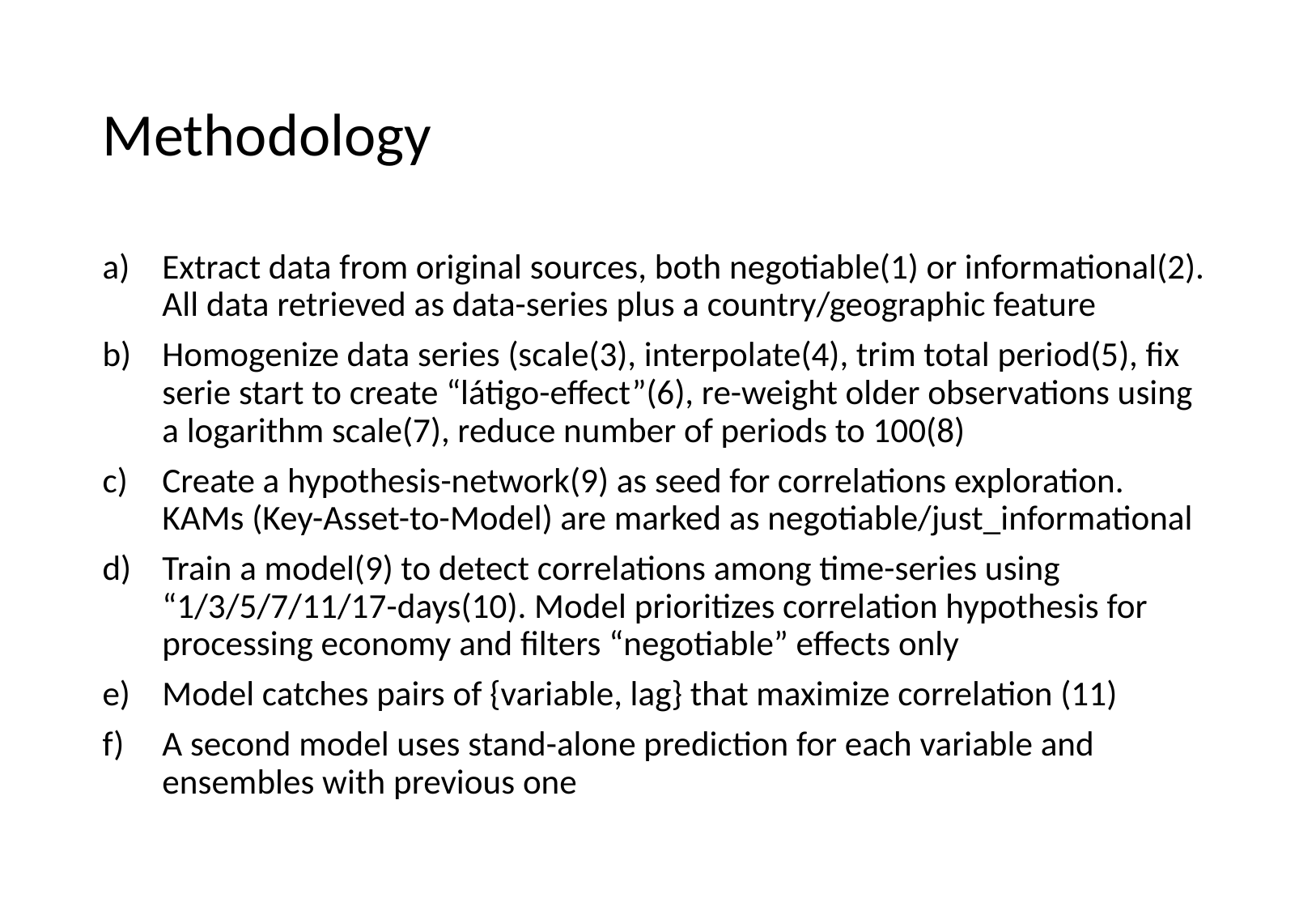

# Methodology
Extract data from original sources, both negotiable(1) or informational(2). All data retrieved as data-series plus a country/geographic feature
Homogenize data series (scale(3), interpolate(4), trim total period(5), fix serie start to create “látigo-effect”(6), re-weight older observations using a logarithm scale(7), reduce number of periods to 100(8)
Create a hypothesis-network(9) as seed for correlations exploration. KAMs (Key-Asset-to-Model) are marked as negotiable/just_informational
Train a model(9) to detect correlations among time-series using “1/3/5/7/11/17-days(10). Model prioritizes correlation hypothesis for processing economy and filters “negotiable” effects only
Model catches pairs of {variable, lag} that maximize correlation (11)
A second model uses stand-alone prediction for each variable and ensembles with previous one